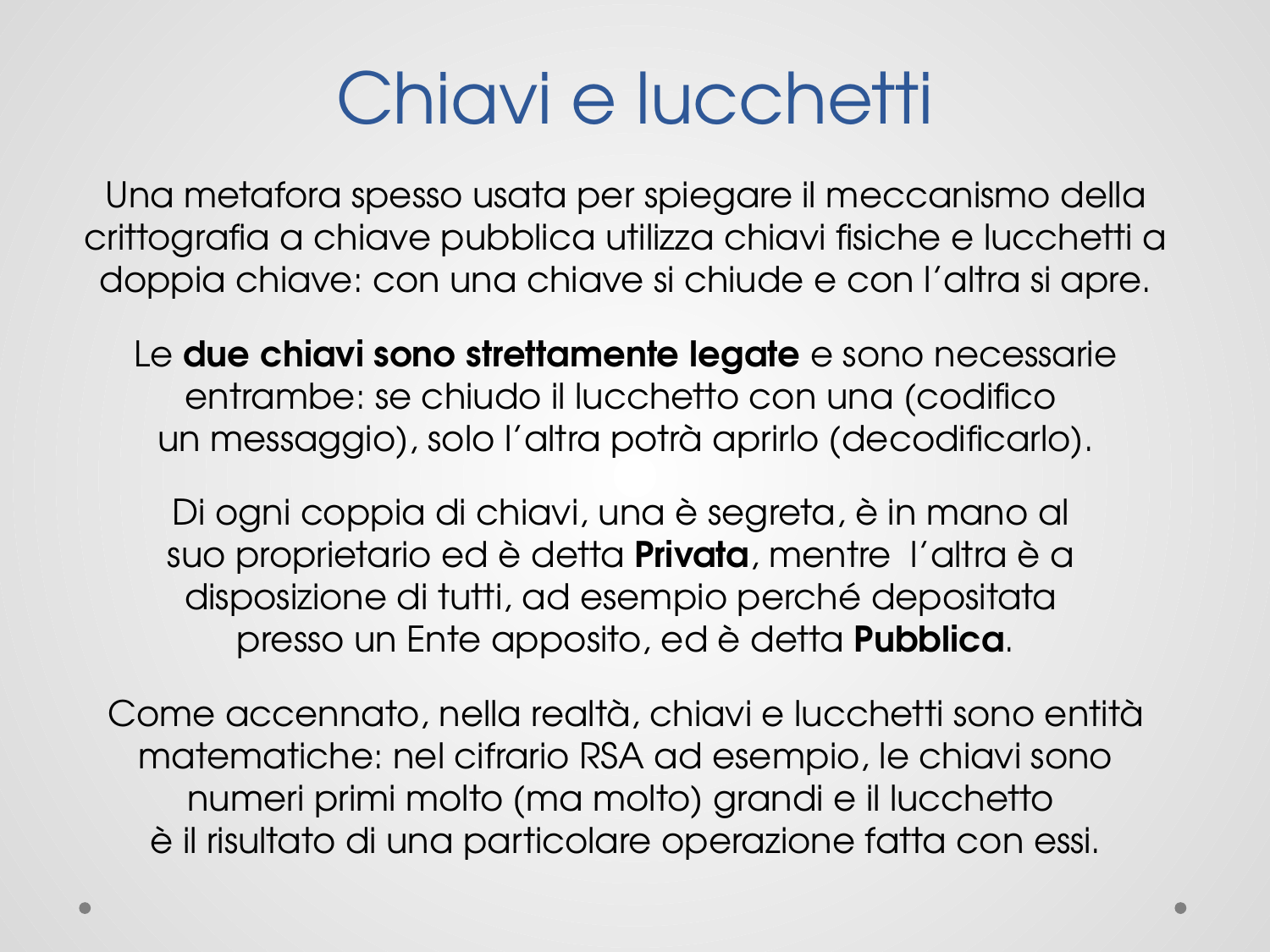

# Chiavi e lucchetti
Una metafora spesso usata per spiegare il meccanismo della crittografia a chiave pubblica utilizza chiavi fisiche e lucchetti a doppia chiave: con una chiave si chiude e con l’altra si apre.

Le due chiavi sono strettamente legate e sono necessarie entrambe: se chiudo il lucchetto con una (codifico
un messaggio), solo l’altra potrà aprirlo (decodificarlo).

Di ogni coppia di chiavi, una è segreta, è in mano al
suo proprietario ed è detta Privata, mentre  l’altra è a
disposizione di tutti, ad esempio perché depositata
presso un Ente apposito, ed è detta Pubblica.

Come accennato, nella realtà, chiavi e lucchetti sono entità matematiche: nel cifrario RSA ad esempio, le chiavi sono numeri primi molto (ma molto) grandi e il lucchetto
è il risultato di una particolare operazione fatta con essi.